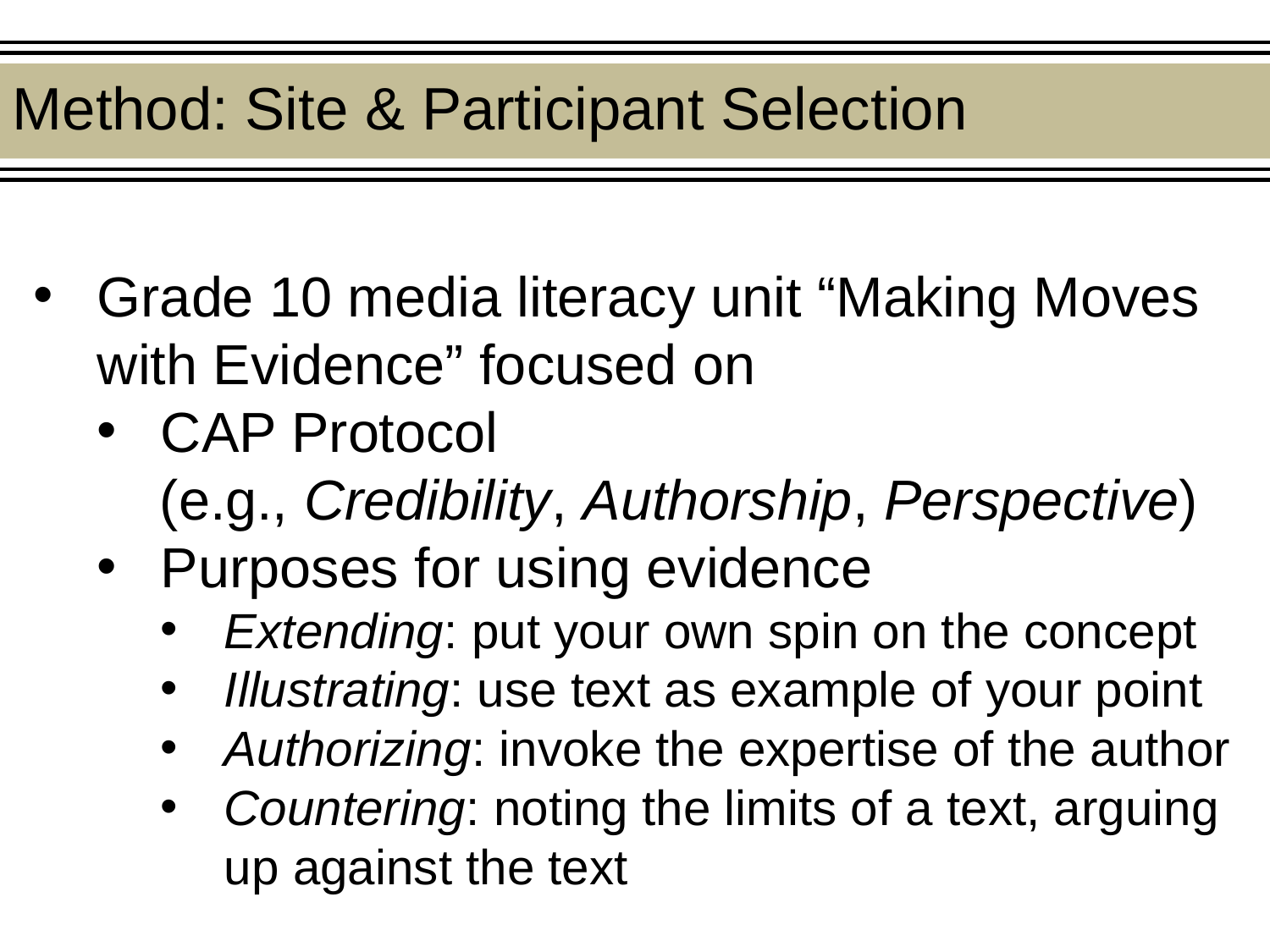

Method: Site & Participant Selection

Grade 10 media literacy unit “Making Moves with Evidence” focused on
CAP Protocol
    (e.g., Credibility, Authorship, Perspective)
Purposes for using evidence
Extending: put your own spin on the concept
Illustrating: use text as example of your point
Authorizing: invoke the expertise of the author
Countering: noting the limits of a text, arguing up against the text